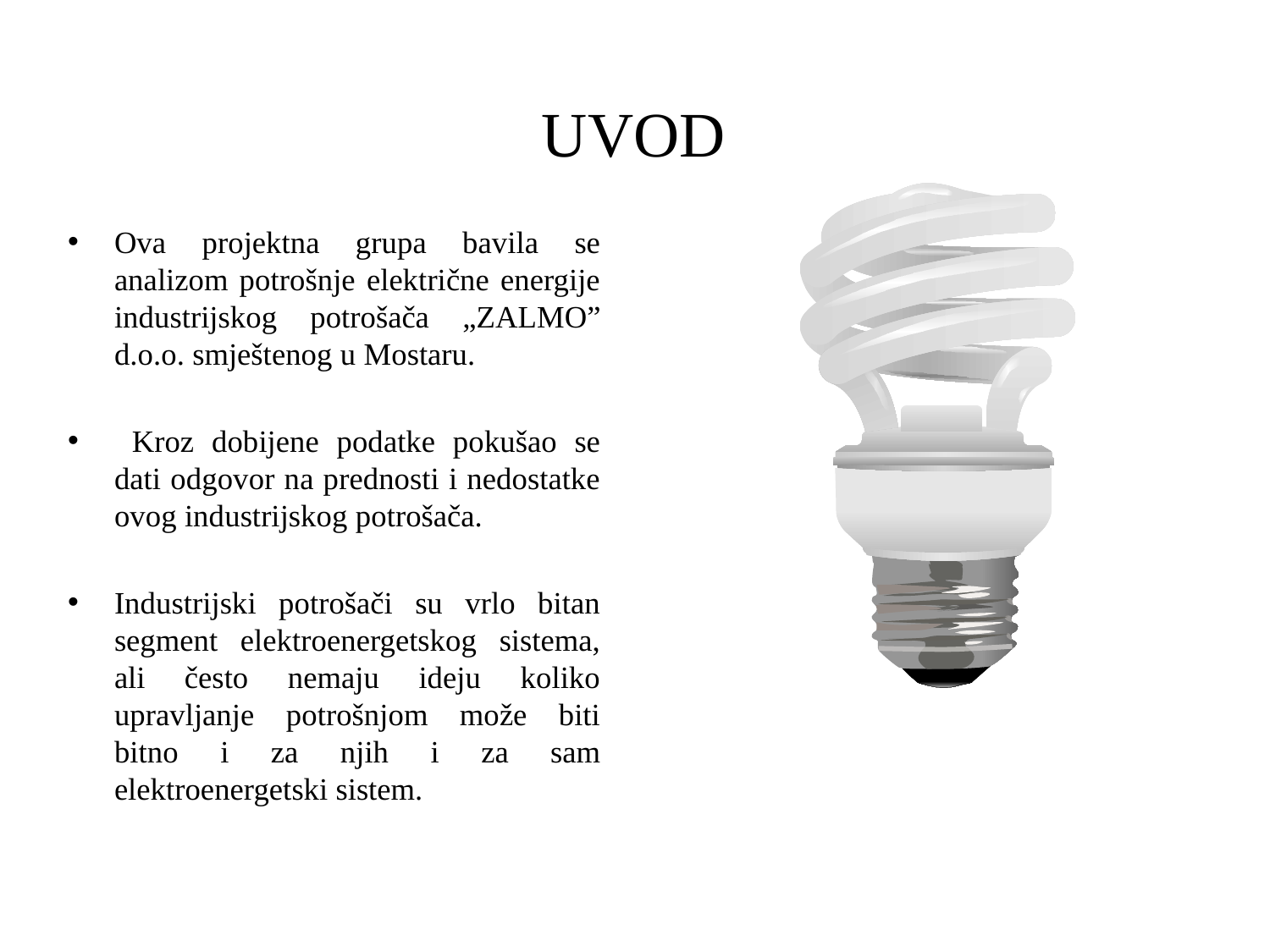

# UVOD

Ova projektna grupa bavila se analizom potrošnje električne energije industrijskog potrošača „ZALMO” d.o.o. smještenog u Mostaru.

 Kroz dobijene podatke pokušao se dati odgovor na prednosti i nedostatke ovog industrijskog potrošača.

Industrijski potrošači su vrlo bitan segment elektroenergetskog sistema, ali često nemaju ideju koliko upravljanje potrošnjom može biti bitno i za njih i za sam elektroenergetski sistem.